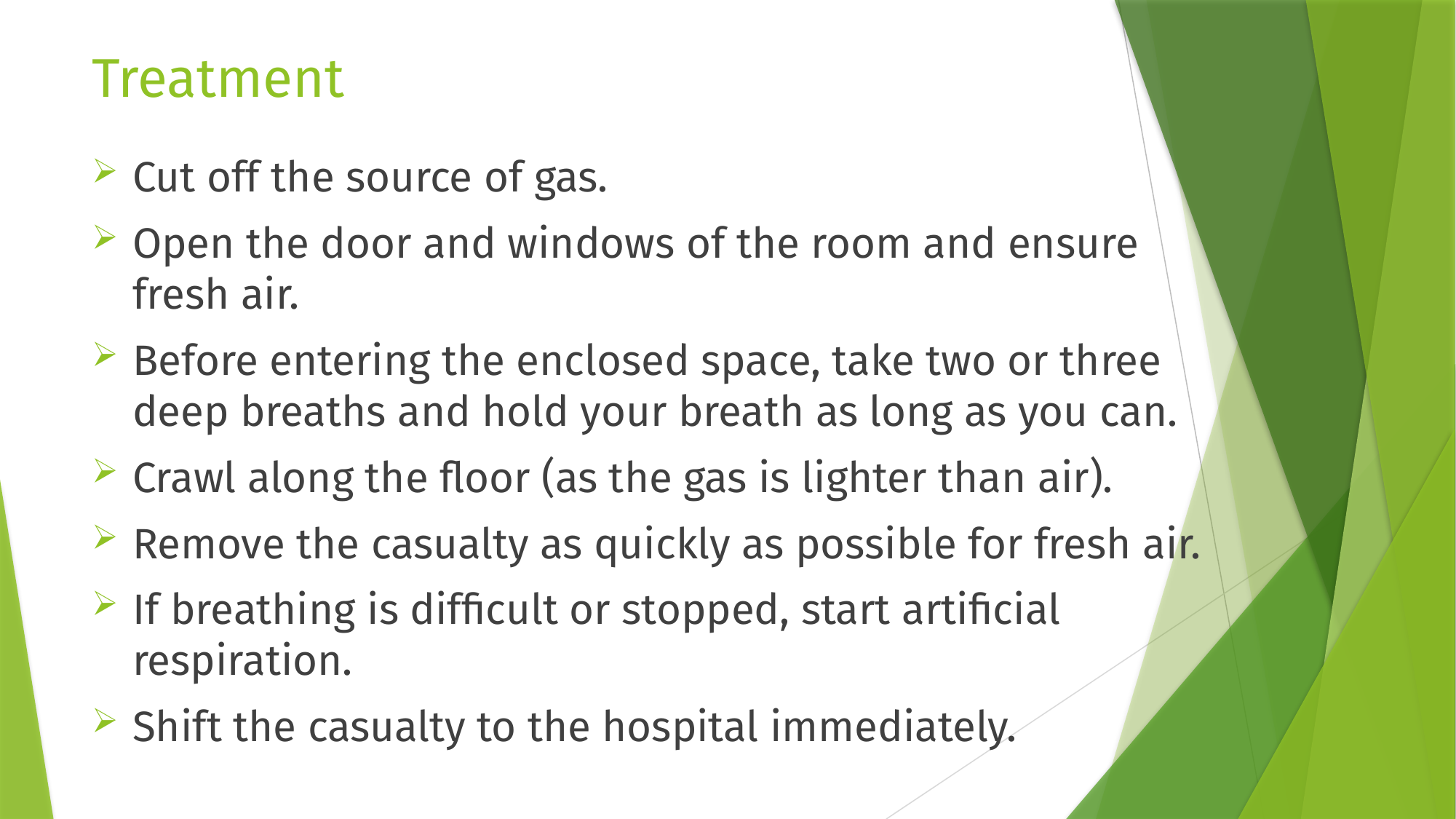

# Treatment
Cut off the source of gas.
Open the door and windows of the room and ensure fresh air.
Before entering the enclosed space, take two or three deep breaths and hold your breath as long as you can.
Crawl along the floor (as the gas is lighter than air).
Remove the casualty as quickly as possible for fresh air.
If breathing is difficult or stopped, start artificial respiration.
Shift the casualty to the hospital immediately.